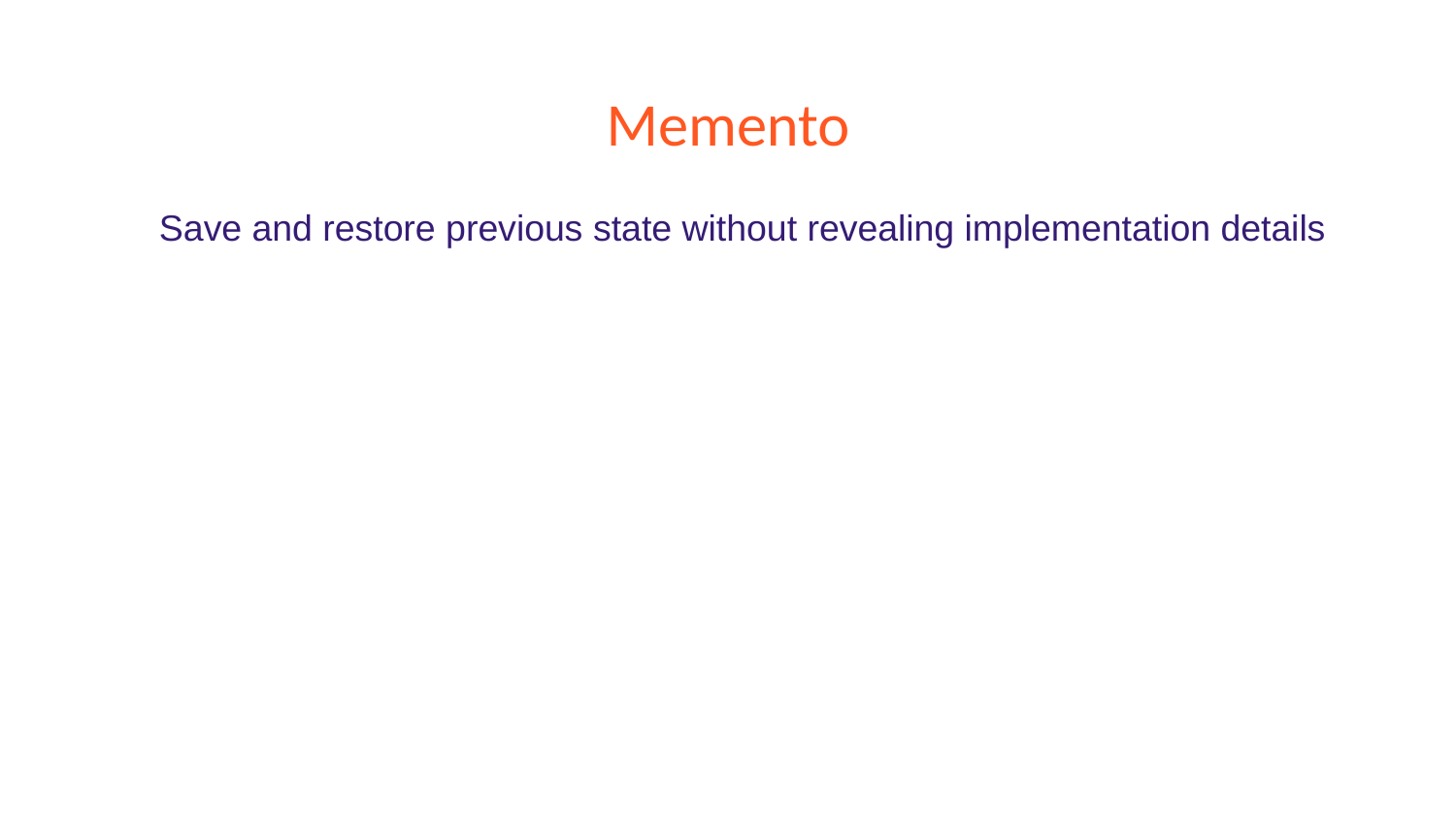

# Memento
Save and restore previous state without revealing implementation details